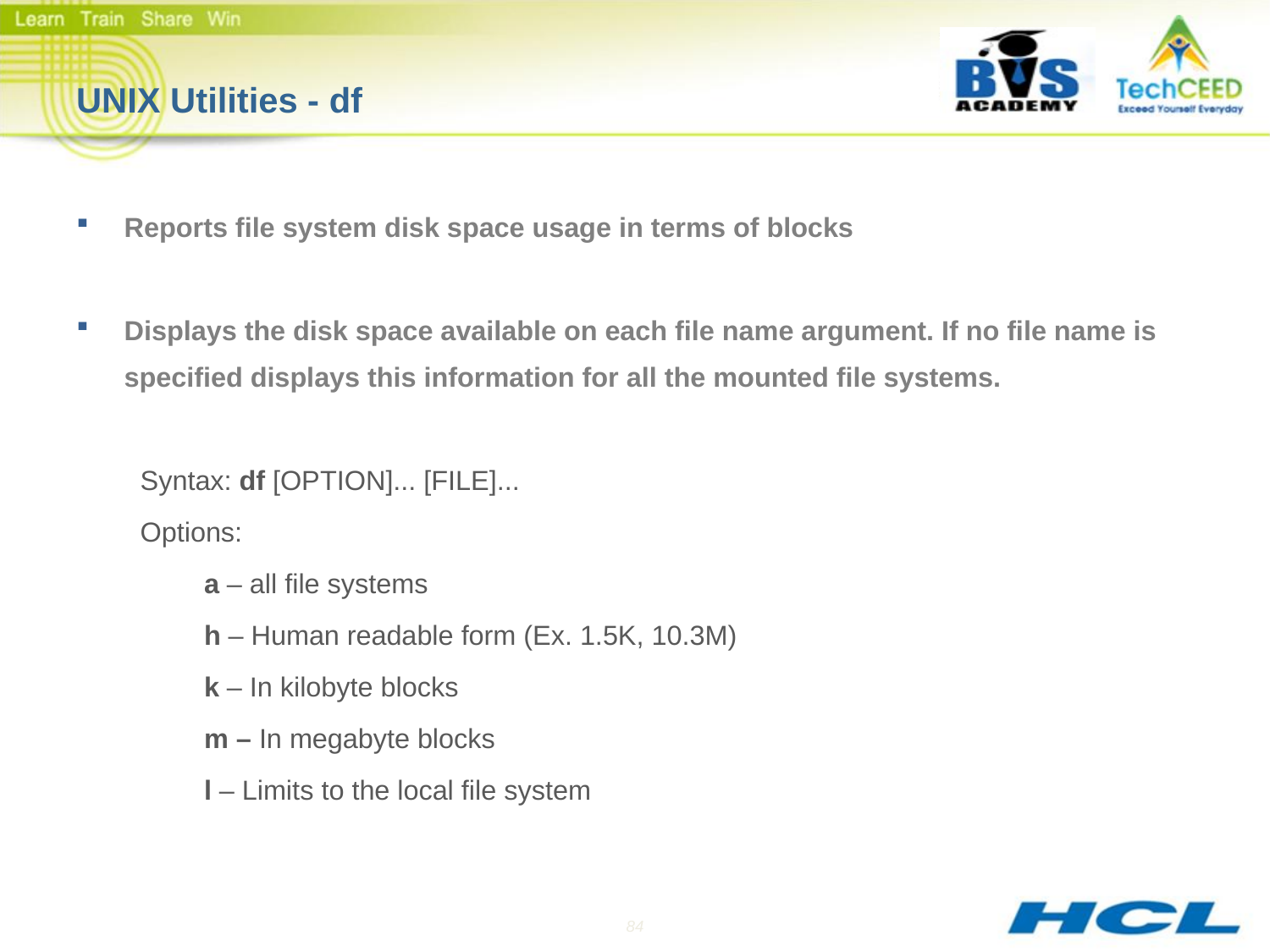

# UNIX Utilities - df
Reports file system disk space usage in terms of blocks

Displays the disk space available on each file name argument. If no file name is specified displays this information for all the mounted file systems.

Syntax: df [OPTION]... [FILE]...
Options:
a – all file systems
h – Human readable form (Ex. 1.5K, 10.3M)
k – In kilobyte blocks
m – In megabyte blocks
l – Limits to the local file system
84